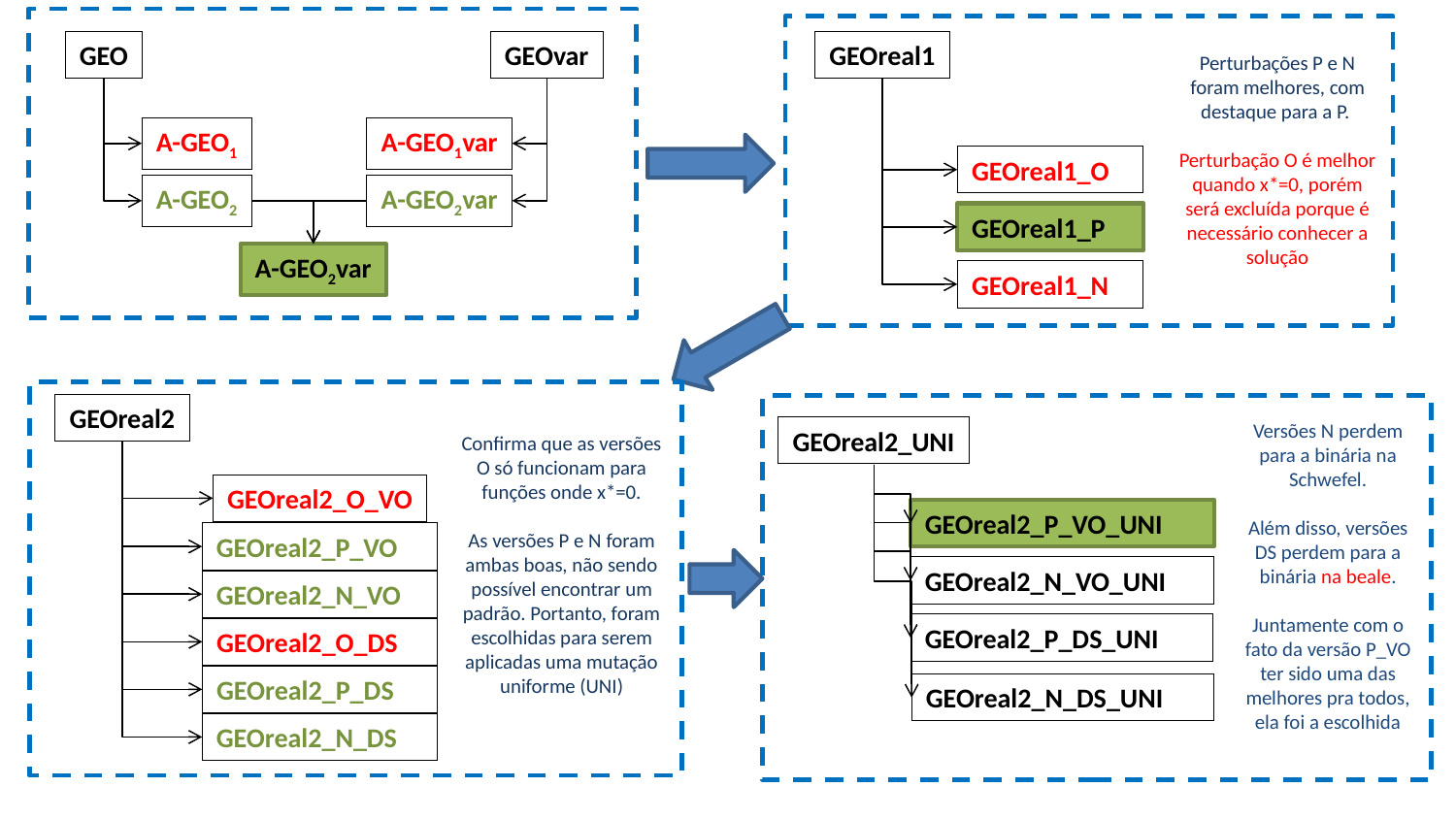

GEO
GEOvar
A-GEO1
A-GEO1var
A-GEO2
A-GEO2var
A-GEO2var

GEOreal1
Perturbações P e N foram melhores, com destaque para a P.

Perturbação O é melhor quando x*=0, porém será excluída porque é necessário conhecer a solução
GEOreal1_O
GEOreal1_P
GEOreal1_N

GEOreal2
Confirma que as versões O só funcionam para funções onde x*=0.

As versões P e N foram ambas boas, não sendo possível encontrar um padrão. Portanto, foram escolhidas para serem aplicadas uma mutação uniforme (UNI)
GEOreal2_O_VO
GEOreal2_P_VO
GEOreal2_N_VO
GEOreal2_O_DS
GEOreal2_P_DS
GEOreal2_N_DS

GEOreal2_UNI
GEOreal2_P_VO_UNI
GEOreal2_N_VO_UNI
GEOreal2_P_DS_UNI
GEOreal2_N_DS_UNI
Versões N perdem para a binária na Schwefel.

Além disso, versões DS perdem para a binária na beale.

Juntamente com o fato da versão P_VO ter sido uma das melhores pra todos, ela foi a escolhida